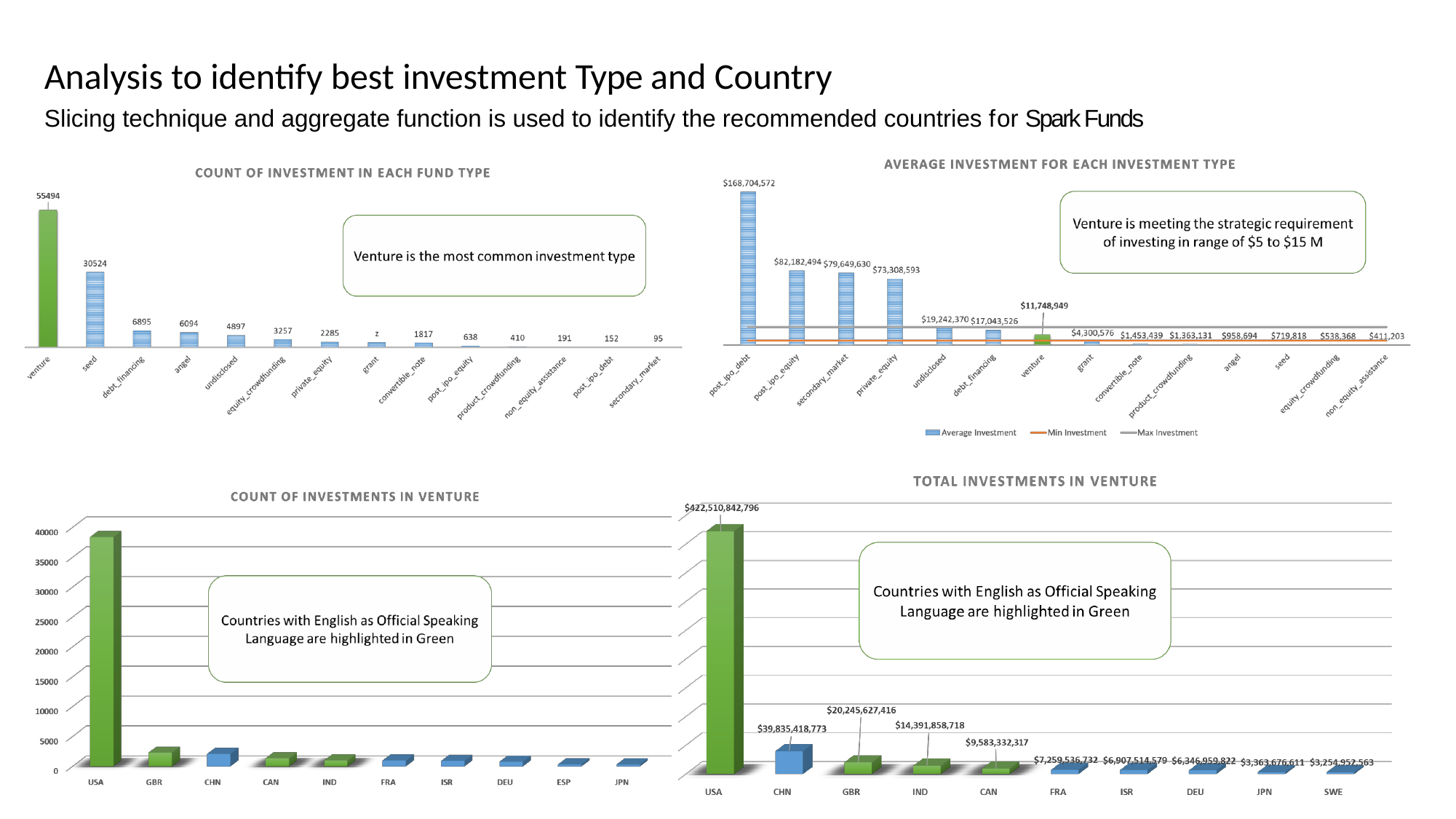

# Analysis to identify best investment Type and Country
Slicing technique and aggregate function is used to identify the recommended countries for Spark Funds